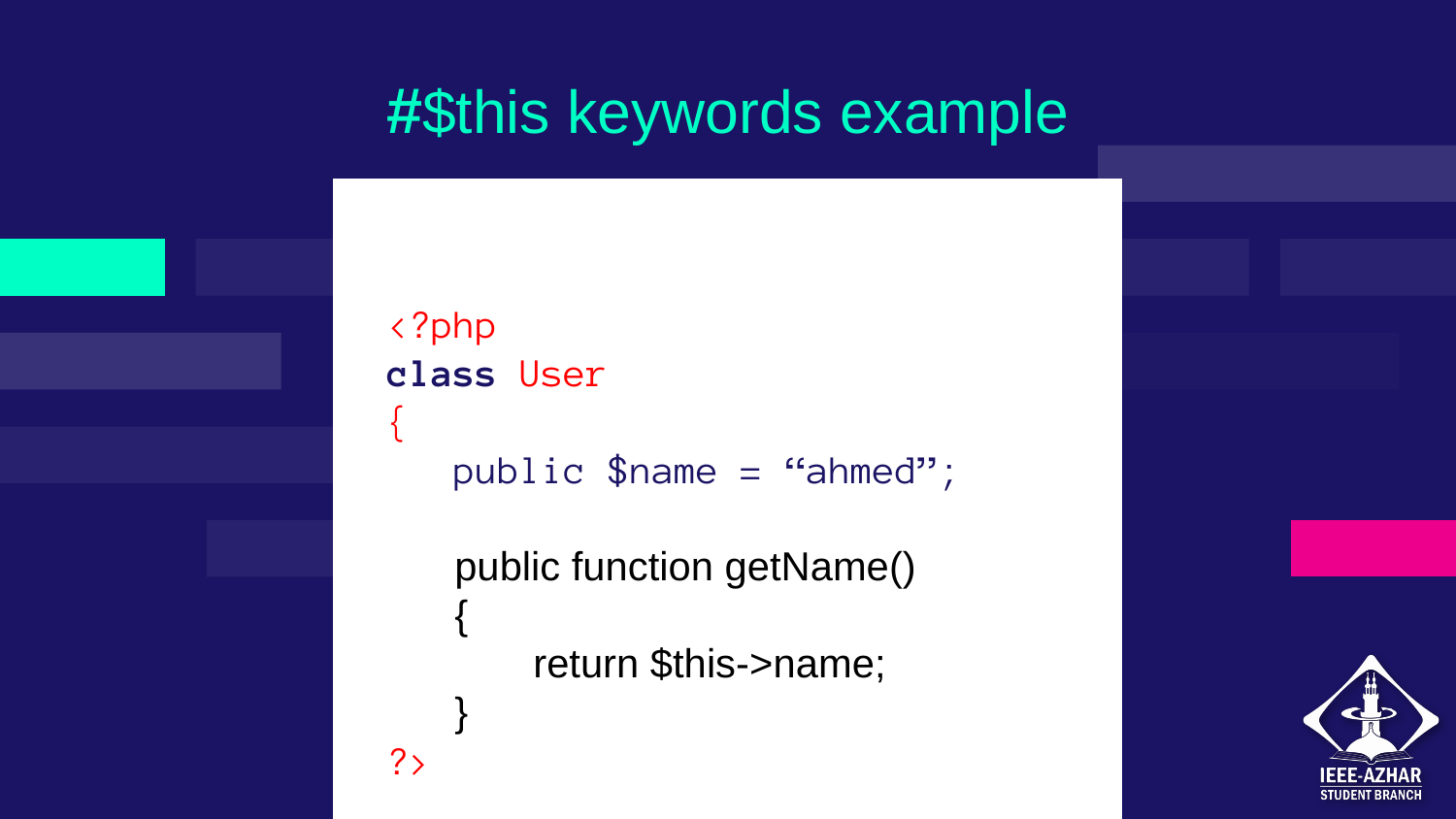

# #$this keywords example

<?php
class User
{
   public $name = “ahmed”;

      public function getName()
      {
      	return $this->name;
      }
?>